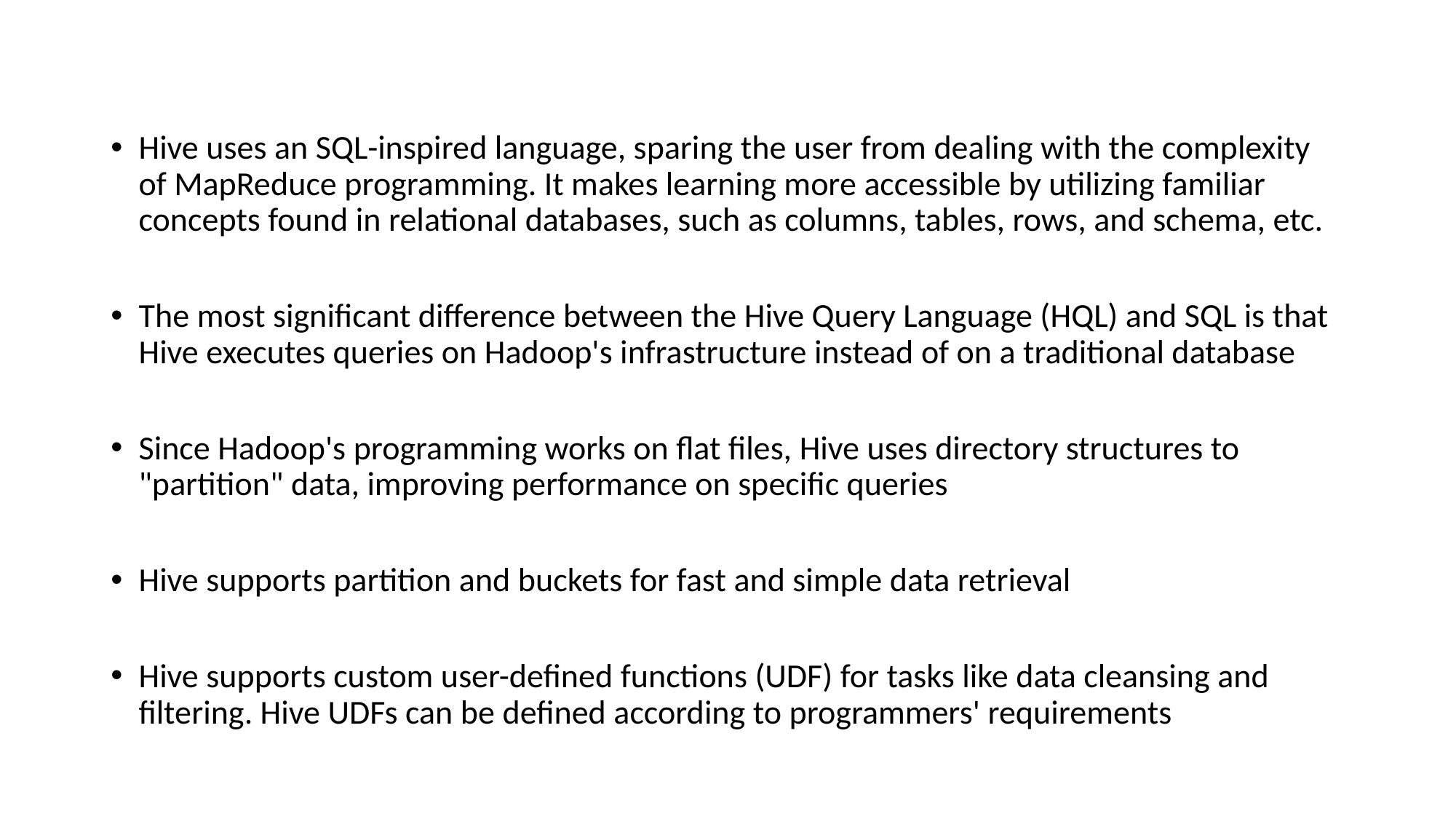

Hive uses an SQL-inspired language, sparing the user from dealing with the complexity of MapReduce programming. It makes learning more accessible by utilizing familiar concepts found in relational databases, such as columns, tables, rows, and schema, etc.

The most significant difference between the Hive Query Language (HQL) and SQL is that Hive executes queries on Hadoop's infrastructure instead of on a traditional database

Since Hadoop's programming works on flat files, Hive uses directory structures to "partition" data, improving performance on specific queries

Hive supports partition and buckets for fast and simple data retrieval

Hive supports custom user-defined functions (UDF) for tasks like data cleansing and filtering. Hive UDFs can be defined according to programmers' requirements